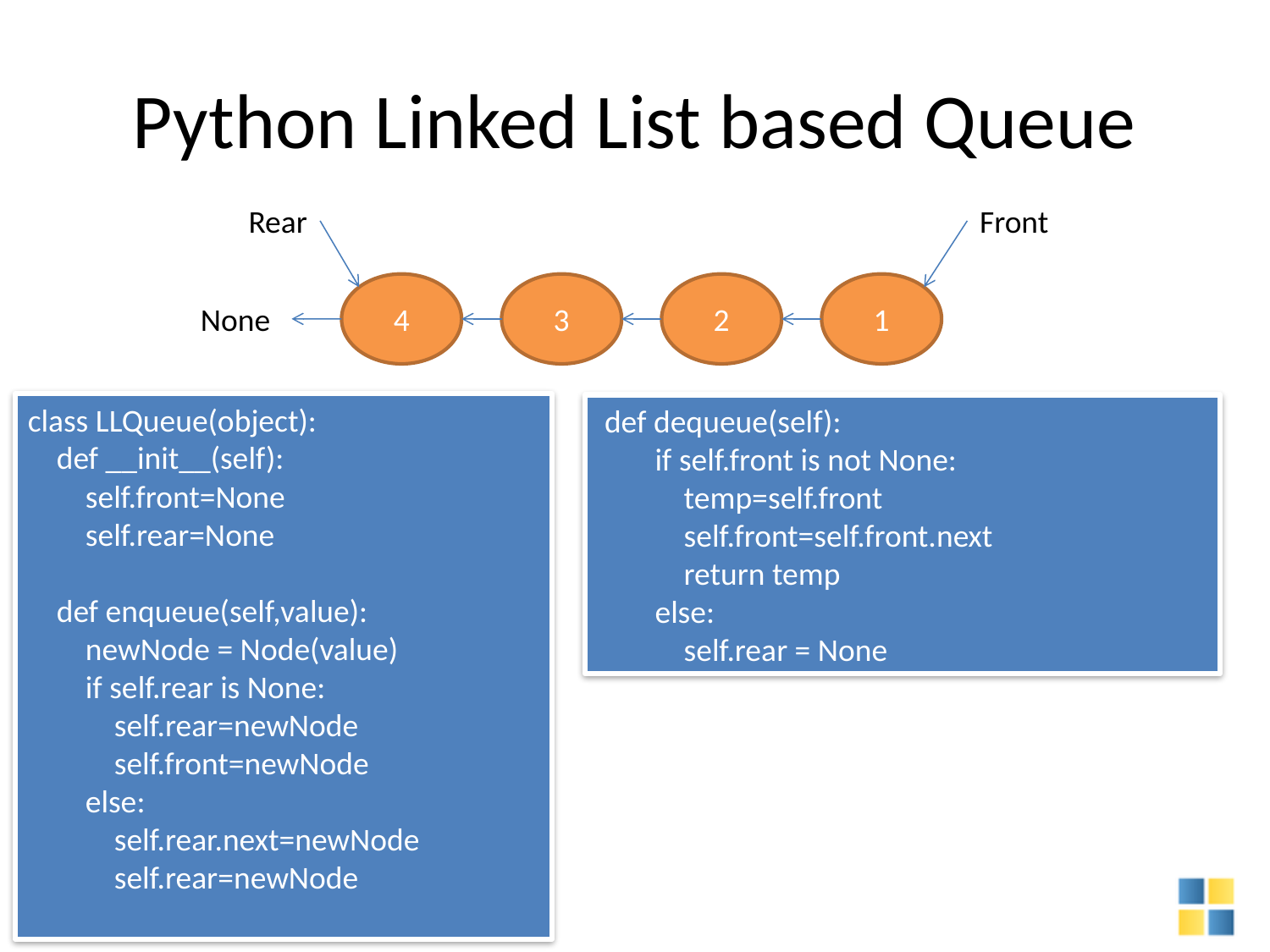

# Python Linked List based Queue
Rear
Front
4
3
2
1
None
class LLQueue(object):
    def __init__(self):
        self.front=None
        self.rear=None

    def enqueue(self,value):
        newNode = Node(value)
        if self.rear is None:
            self.rear=newNode
            self.front=newNode
        else:
            self.rear.next=newNode
            self.rear=newNode

 def dequeue(self):
        if self.front is not None:
            temp=self.front
            self.front=self.front.next
            return temp
        else:
            self.rear = None